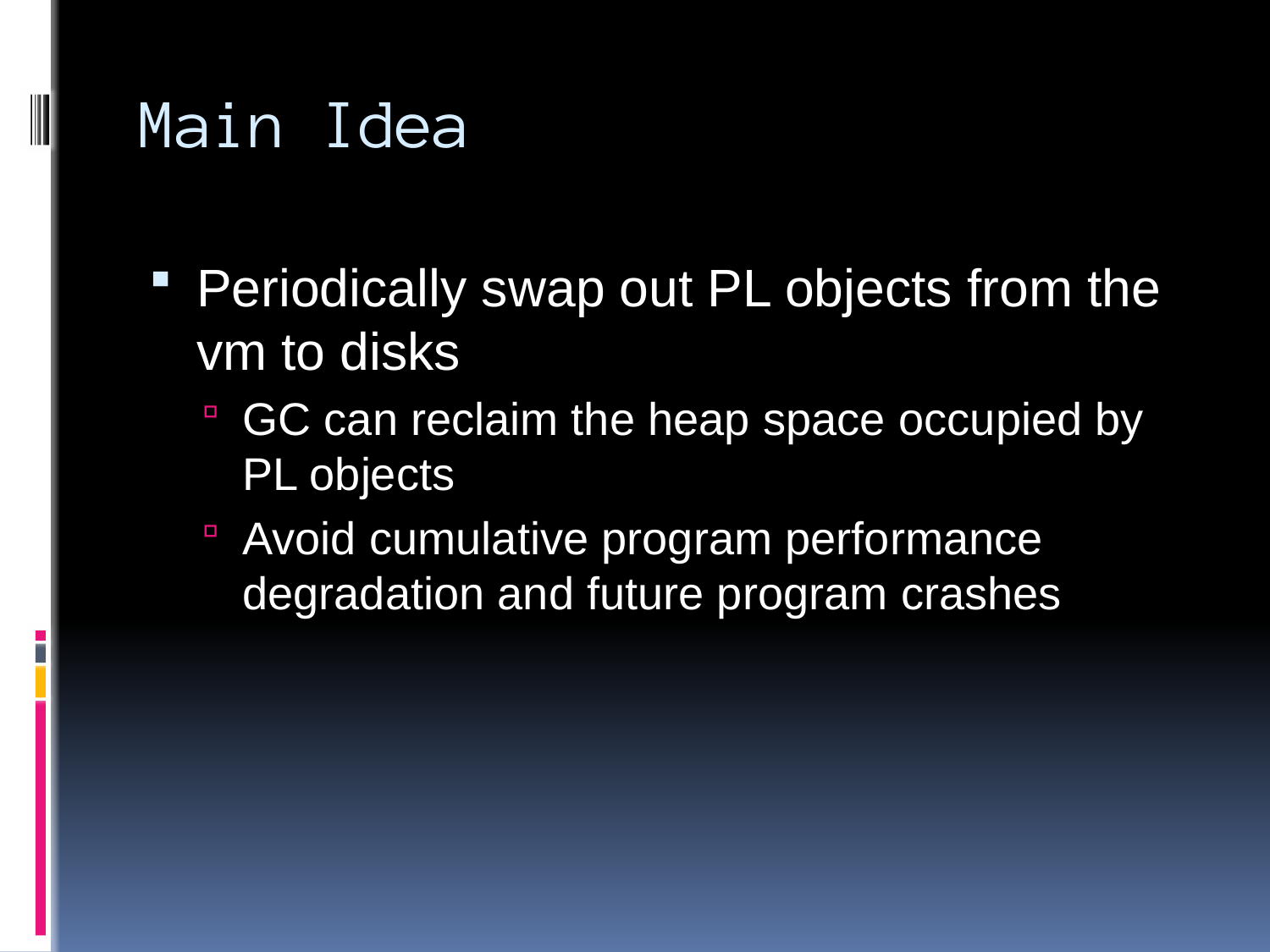

# Main Idea
Periodically swap out PL objects from the vm to disks
GC can reclaim the heap space occupied by PL objects
Avoid cumulative program performance degradation and future program crashes